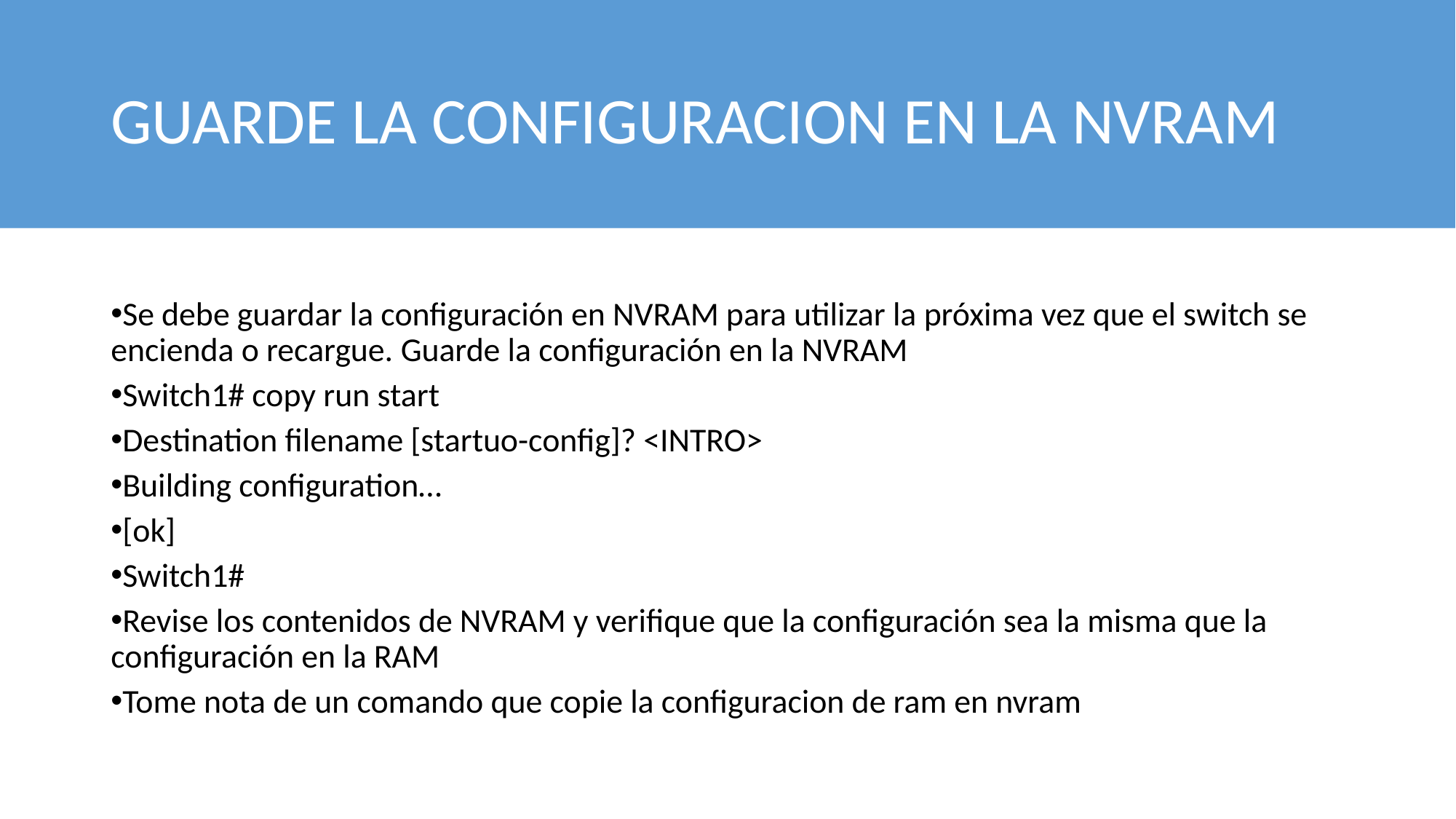

# GUARDE LA CONFIGURACION EN LA NVRAM
Se debe guardar la configuración en NVRAM para utilizar la próxima vez que el switch se encienda o recargue. Guarde la configuración en la NVRAM
Switch1# copy run start
Destination filename [startuo-config]? <INTRO>
Building configuration…
[ok]
Switch1#
Revise los contenidos de NVRAM y verifique que la configuración sea la misma que la configuración en la RAM
Tome nota de un comando que copie la configuracion de ram en nvram